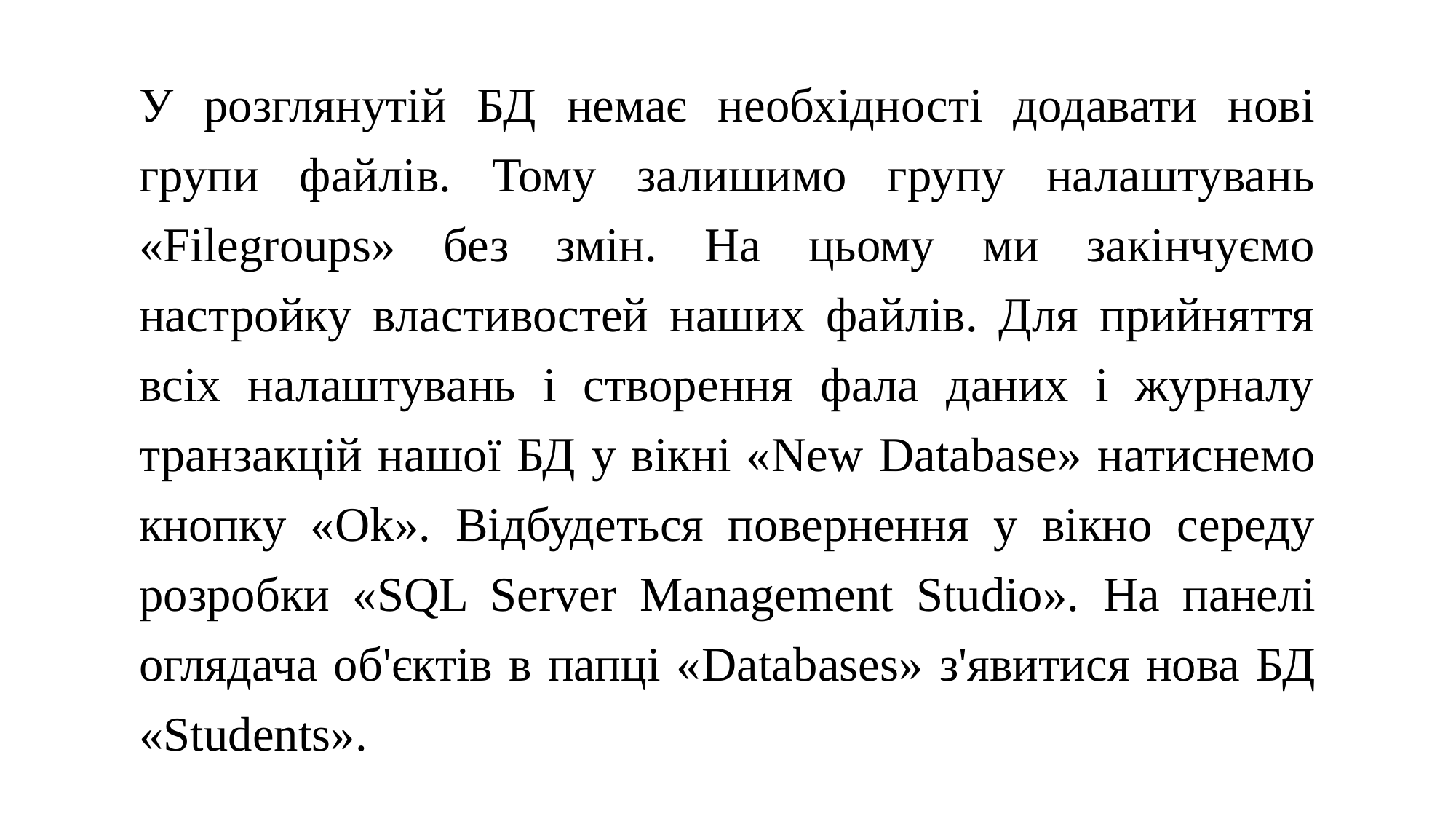

У розглянутій БД немає необхідності додавати нові групи файлів. Тому залишимо групу налаштувань «Filegroups» без змін. На цьому ми закінчуємо настройку властивостей наших файлів. Для прийняття всіх налаштувань і створення фала даних і журналу транзакцій нашої БД у вікні «New Database» натиснемо кнопку «Ok». Відбудеться повернення у вікно середу розробки «SQL Server Management Studio». На панелі оглядача об'єктів в папці «Databases» з'явитися нова БД «Students».